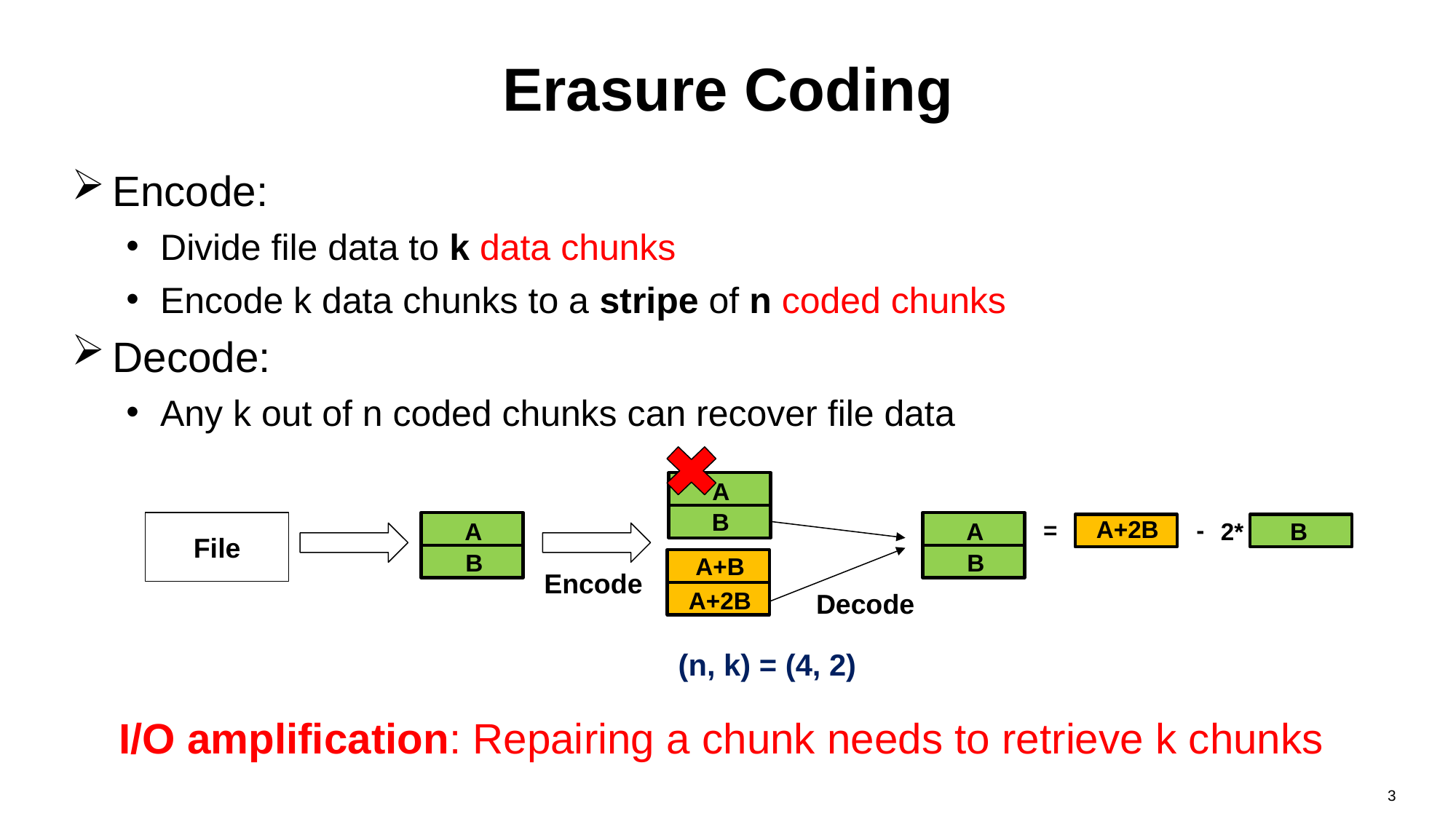

# Erasure Coding
Encode:
Divide file data to k data chunks
Encode k data chunks to a stripe of n coded chunks
Decode:
Any k out of n coded chunks can recover file data

A

B

A+2B
-
=
B
A
A
2*
File

B
B

A+B

Encode
A+2B
Decode

(n, k) = (4, 2)
I/O amplification: Repairing a chunk needs to retrieve k chunks
3